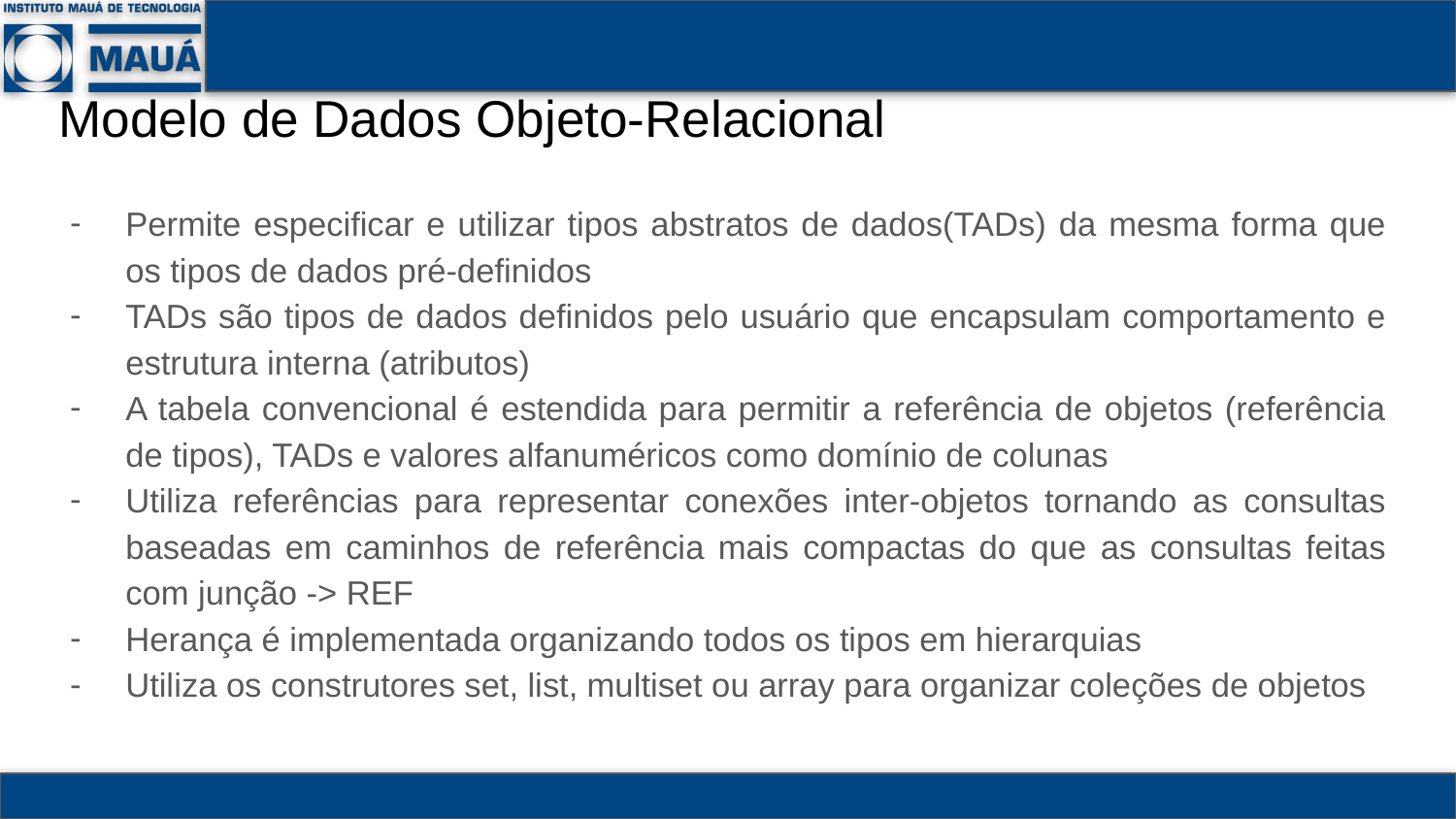

# Modelo de Dados Objeto-Relacional
Permite especificar e utilizar tipos abstratos de dados(TADs) da mesma forma que os tipos de dados pré-definidos
TADs são tipos de dados definidos pelo usuário que encapsulam comportamento e estrutura interna (atributos)
A tabela convencional é estendida para permitir a referência de objetos (referência de tipos), TADs e valores alfanuméricos como domínio de colunas
Utiliza referências para representar conexões inter-objetos tornando as consultas baseadas em caminhos de referência mais compactas do que as consultas feitas com junção -> REF
Herança é implementada organizando todos os tipos em hierarquias
Utiliza os construtores set, list, multiset ou array para organizar coleções de objetos